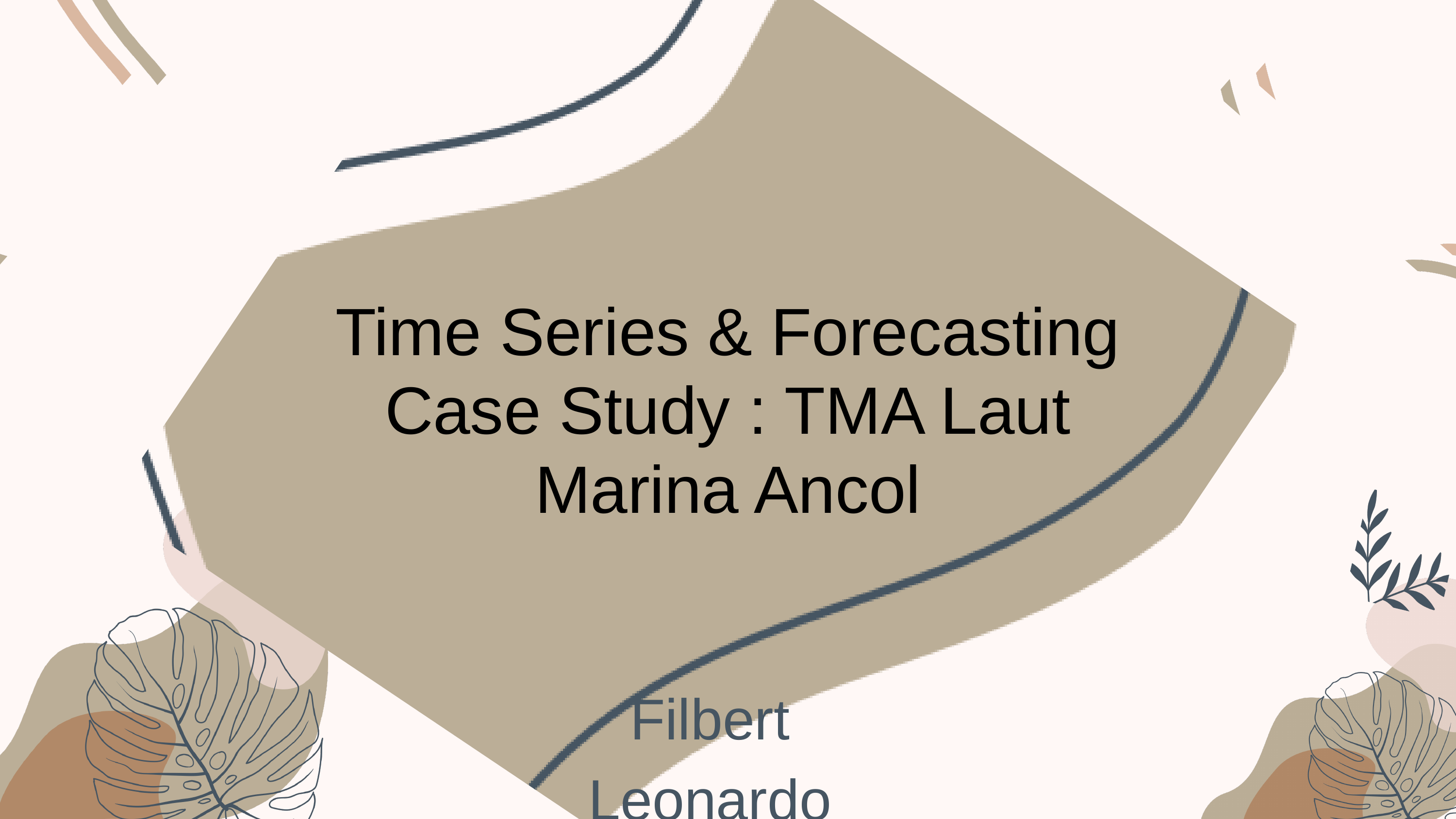

Time Series & Forecasting
Case Study : TMA Laut Marina Ancol

Filbert Leonardo